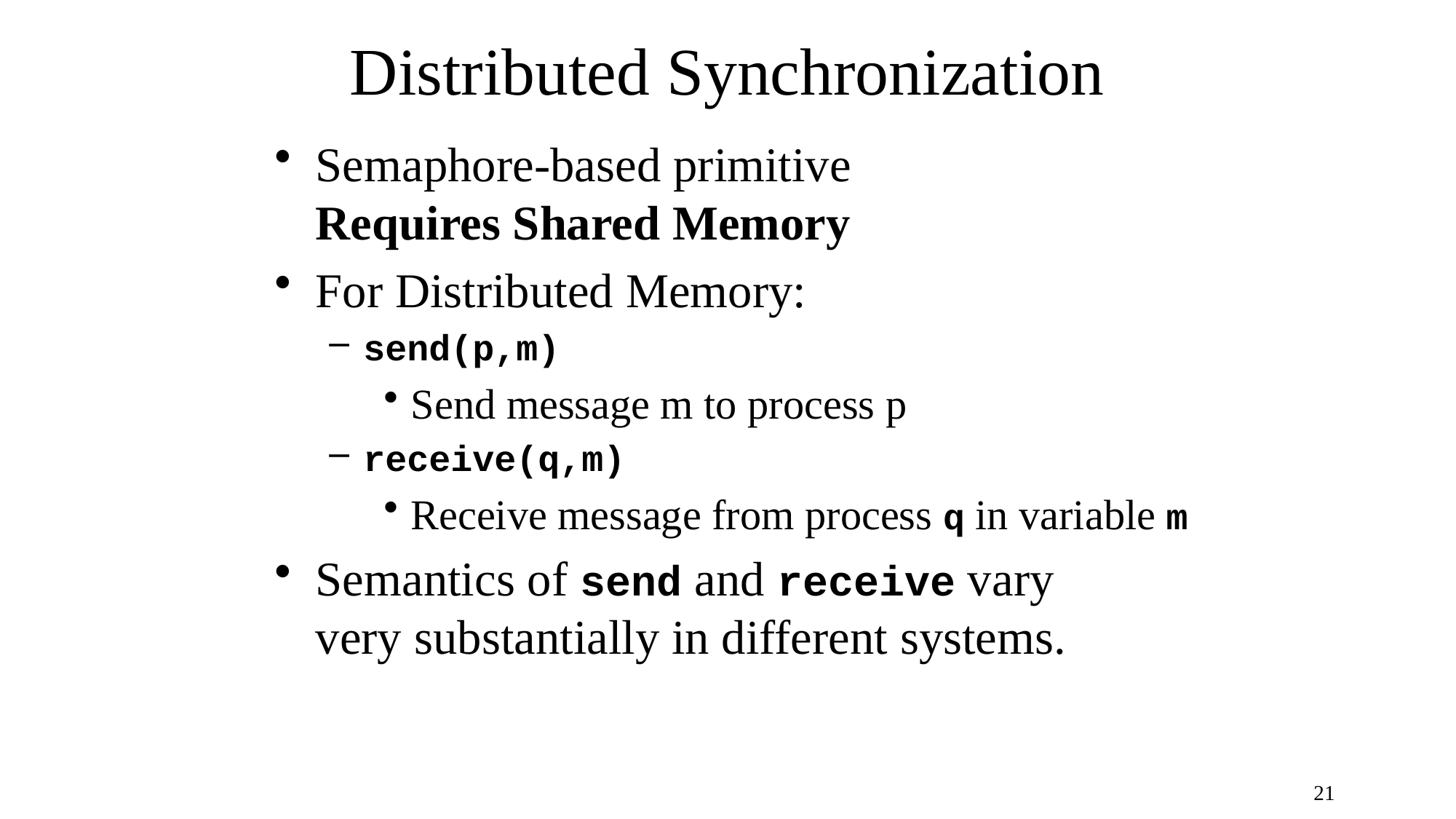

# Distributed Synchronization
Semaphore-based primitive
Requires Shared Memory
For Distributed Memory:
send(p,m)
Send message m to process p
receive(q,m)
Receive message from process q in variable m
Semantics of send and receive vary
very substantially in different systems.
21